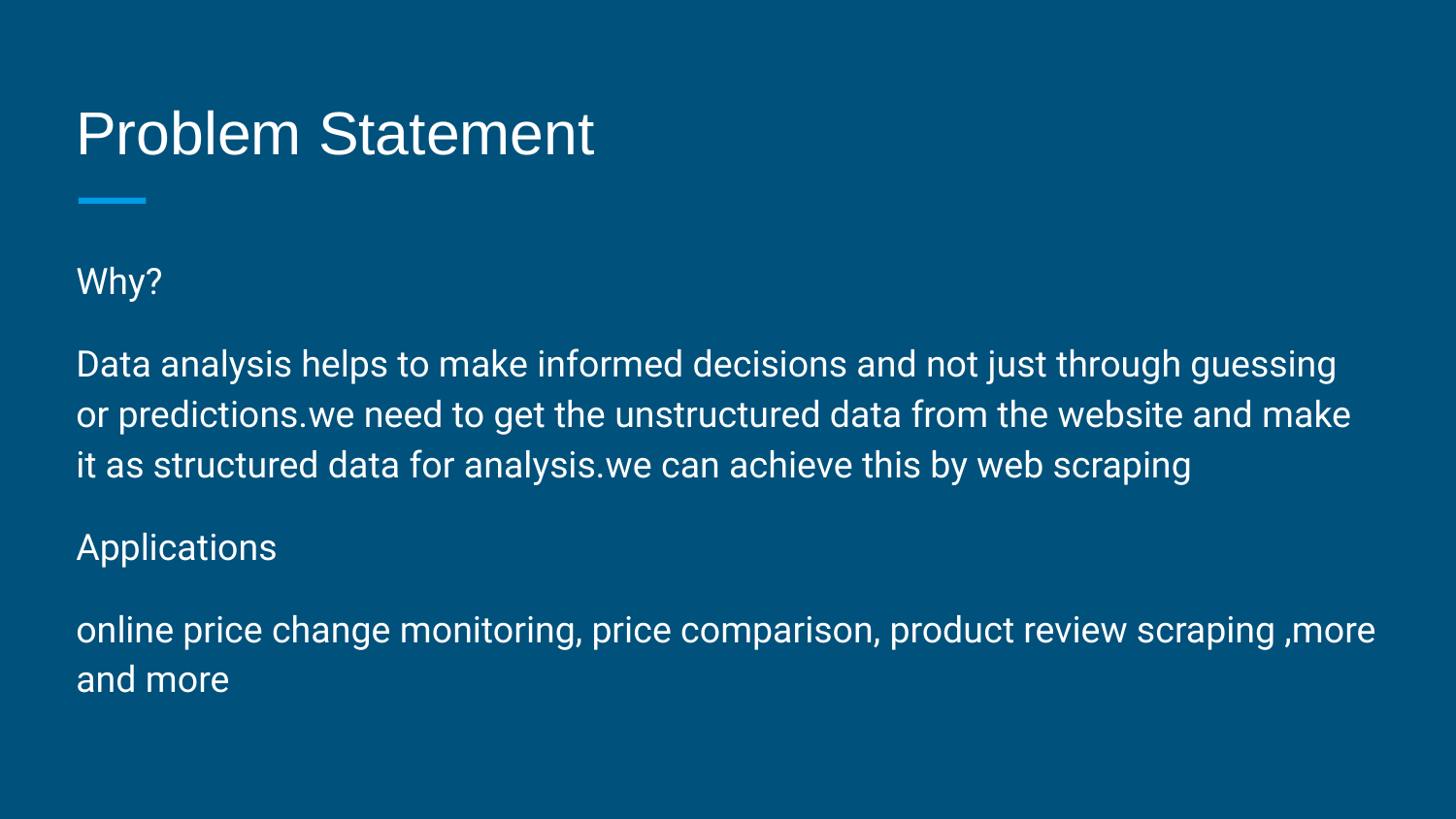

Problem Statement
Why?
Data analysis helps to make informed decisions and not just through guessing or predictions.we need to get the unstructured data from the website and make it as structured data for analysis.we can achieve this by web scraping
Applications
online price change monitoring, price comparison, product review scraping ,more and more